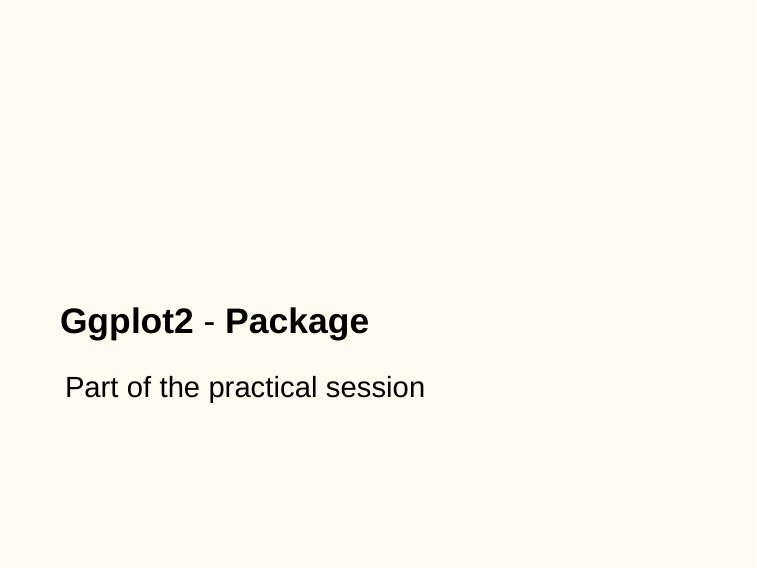

# Ggplot2 - Package
Part of the practical session